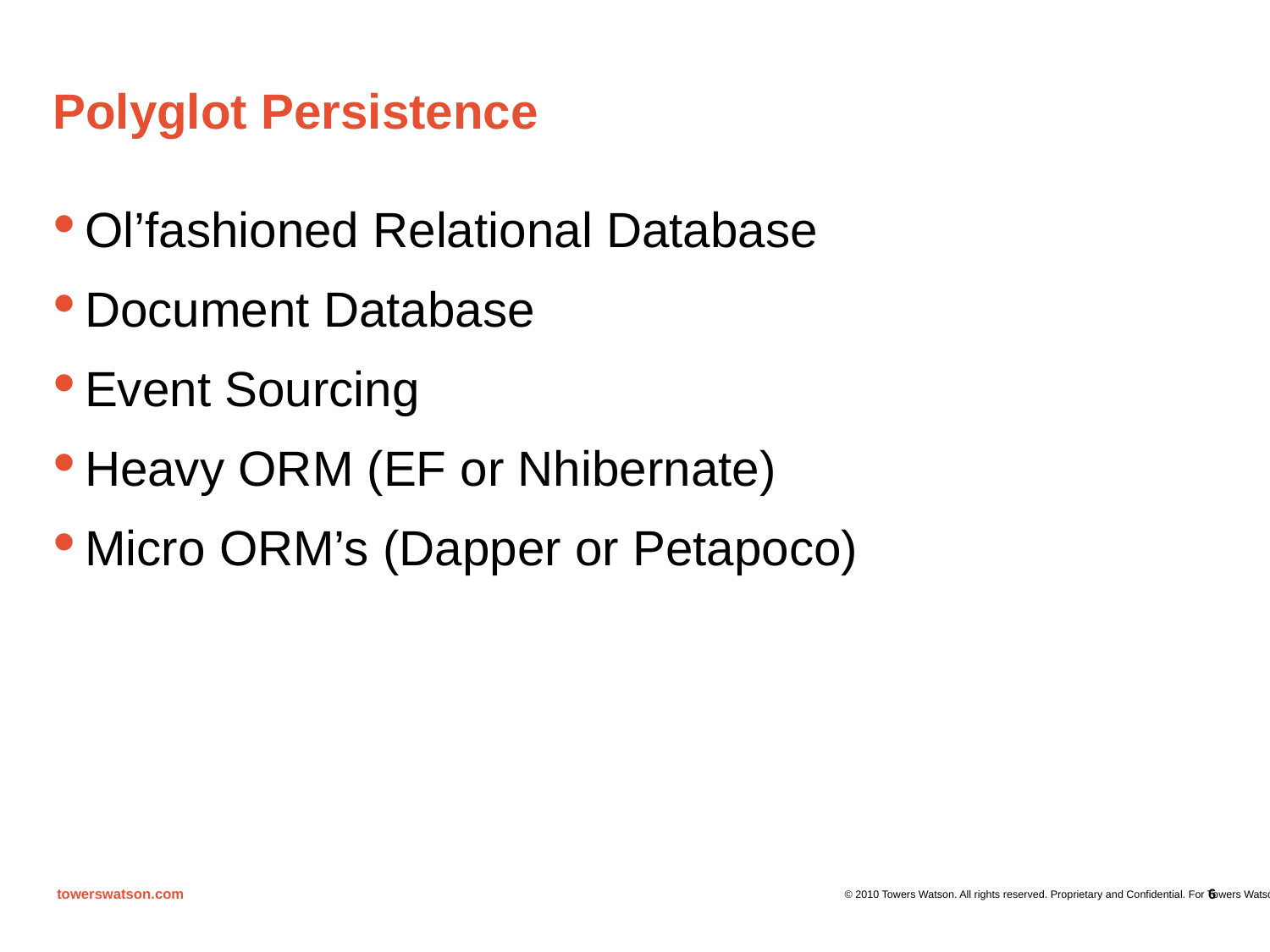

# Polyglot Persistence
Ol’fashioned Relational Database
Document Database
Event Sourcing
Heavy ORM (EF or Nhibernate)
Micro ORM’s (Dapper or Petapoco)
6